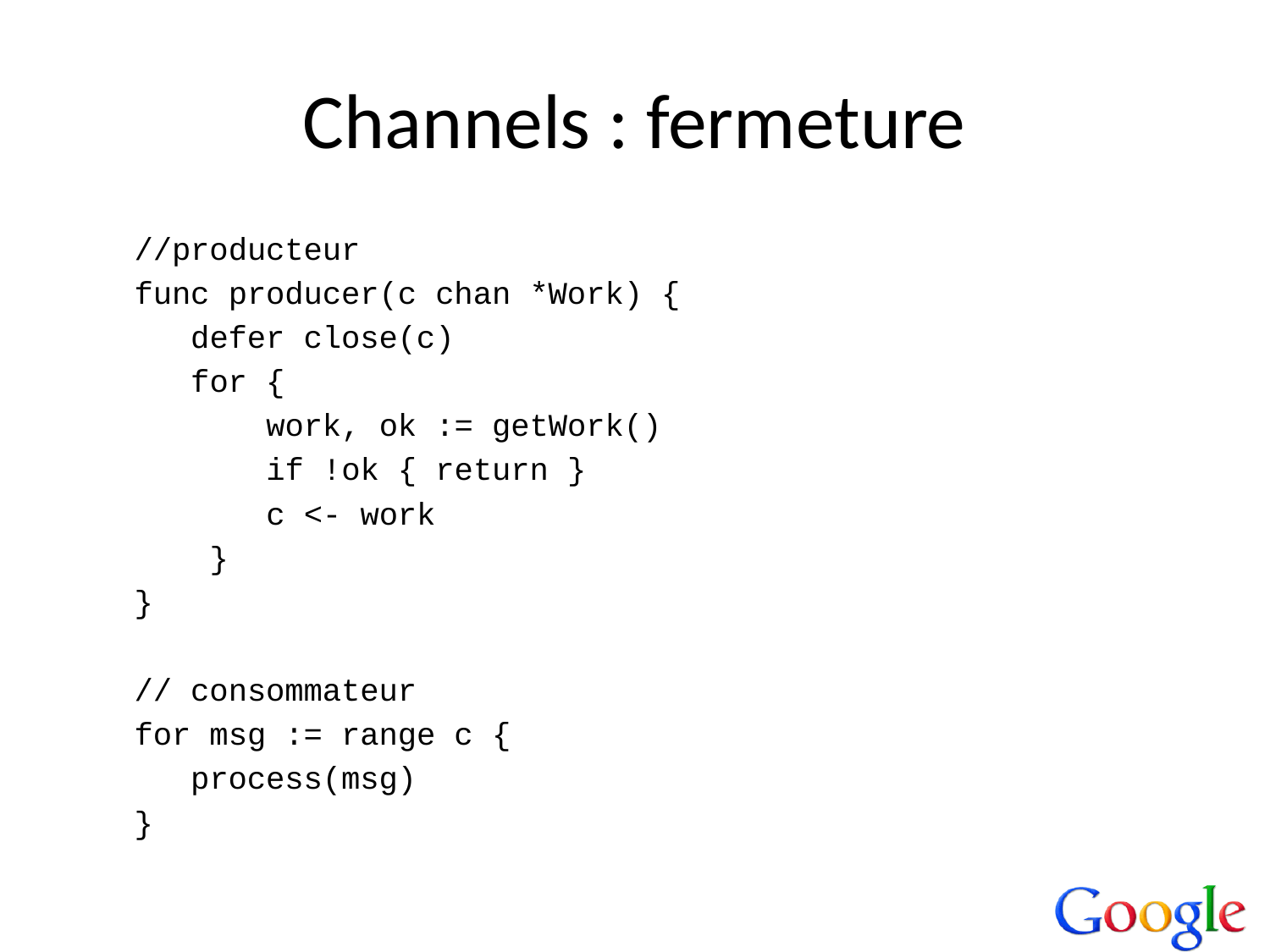

# Channels : fermeture
//producteur
func producer(c chan *Work) {
   defer close(c)
   for {
       work, ok := getWork()
       if !ok { return }
       c <- work
    }
}

// consommateur
for msg := range c {
   process(msg)
}